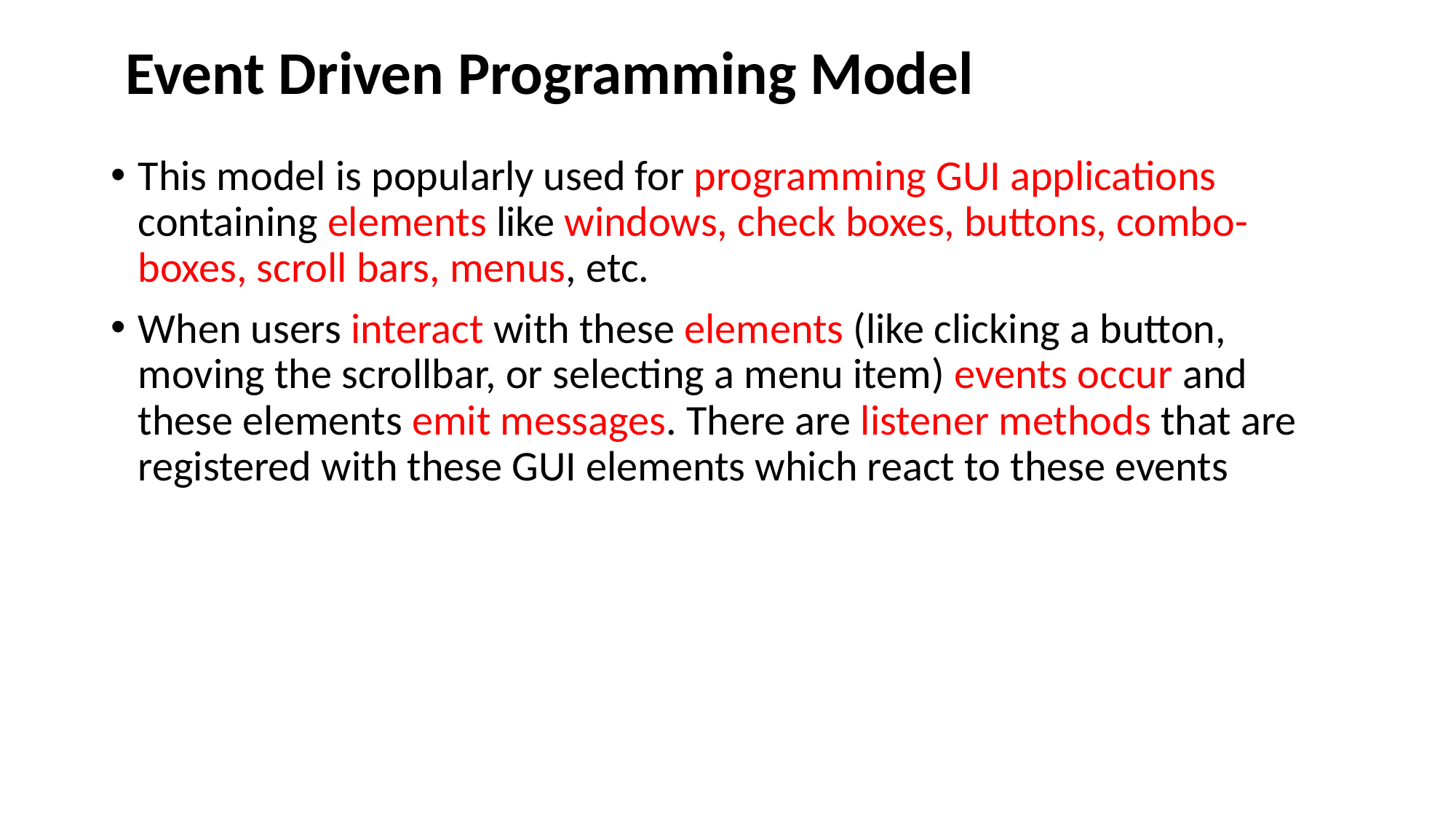

# Event Driven Programming Model
This model is popularly used for programming GUI applications containing elements like windows, check boxes, buttons, combo-boxes, scroll bars, menus, etc.
When users interact with these elements (like clicking a button, moving the scrollbar, or selecting a menu item) events occur and these elements emit messages. There are listener methods that are registered with these GUI elements which react to these events